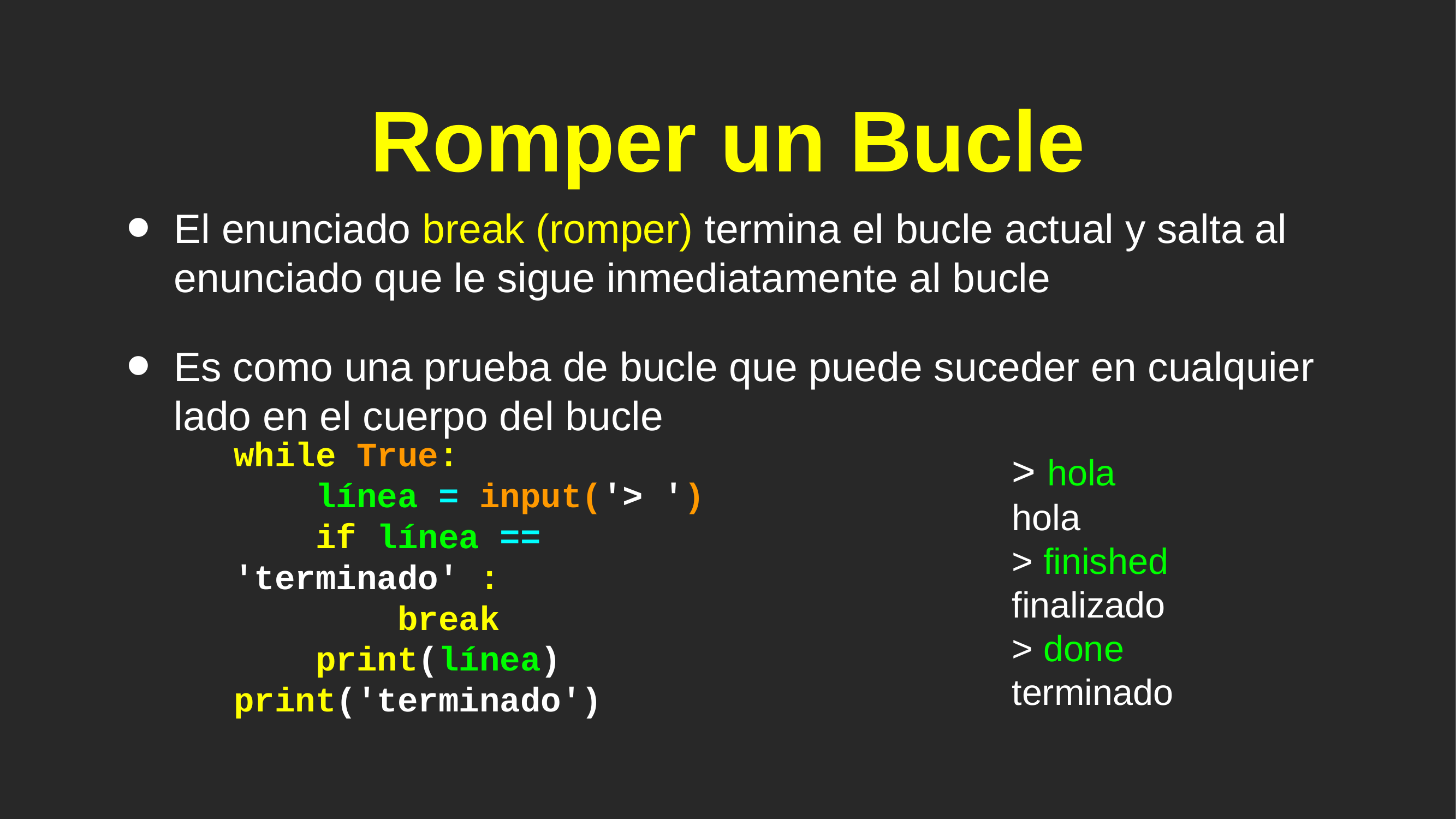

# Romper un Bucle
El enunciado break (romper) termina el bucle actual y salta al enunciado que le sigue inmediatamente al bucle
Es como una prueba de bucle que puede suceder en cualquier lado en el cuerpo del bucle
while True:
    línea = input('> ')
    if línea == 'terminado' :
        break
    print(línea)
print('terminado')
> hola
hola
> finished
finalizado
> done
terminado